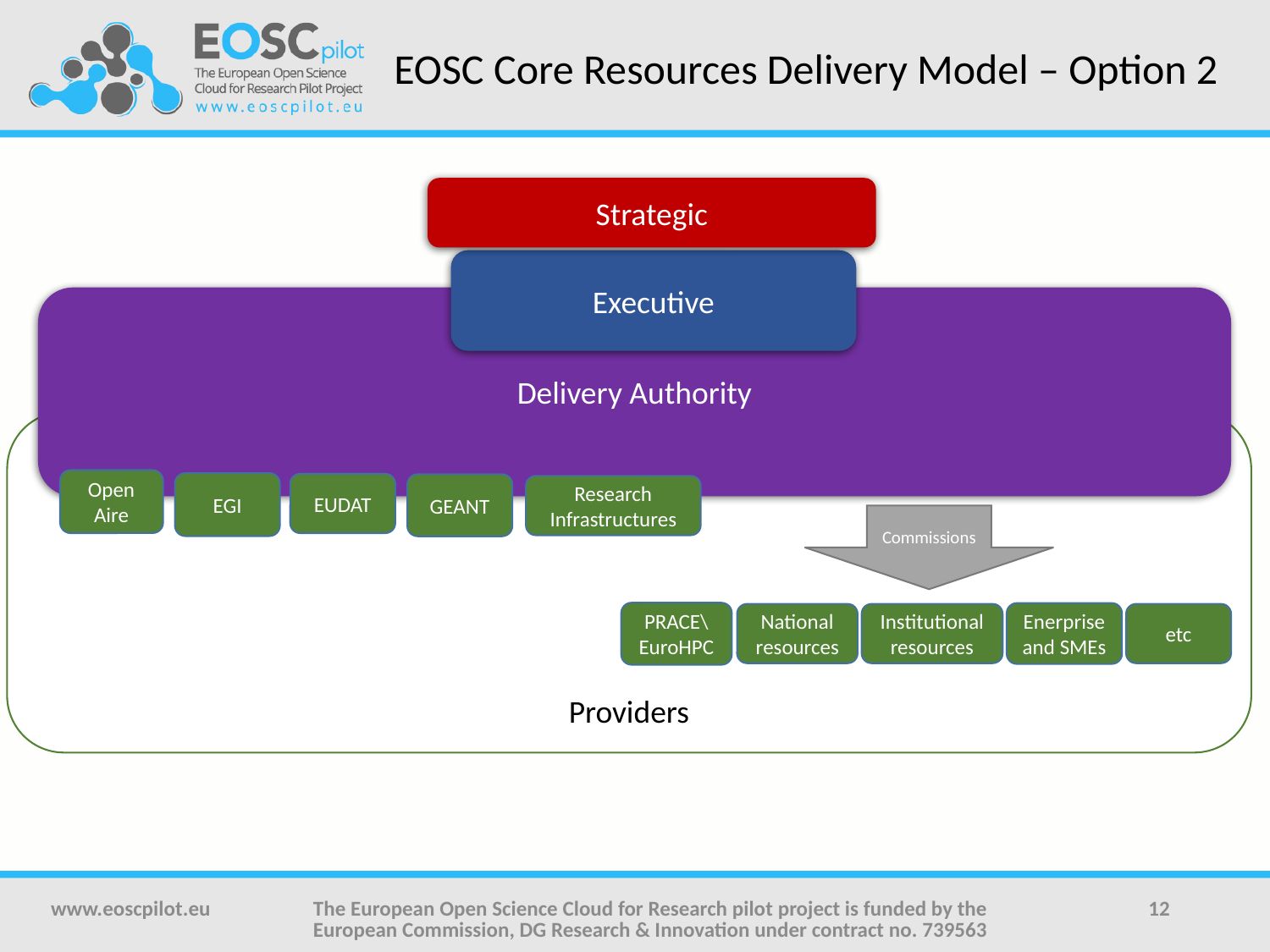

# EOSC Core Resources Delivery Model – Option 2
Strategic
Executive
Delivery Authority
Providers
Open
Aire
EGI
EUDAT
GEANT
Research Infrastructures
Commissions
PRACE\
EuroHPC
Enerprise and SMEs
National resources
Institutional resources
etc
www.eoscpilot.eu
The European Open Science Cloud for Research pilot project is funded by the European Commission, DG Research & Innovation under contract no. 739563
12